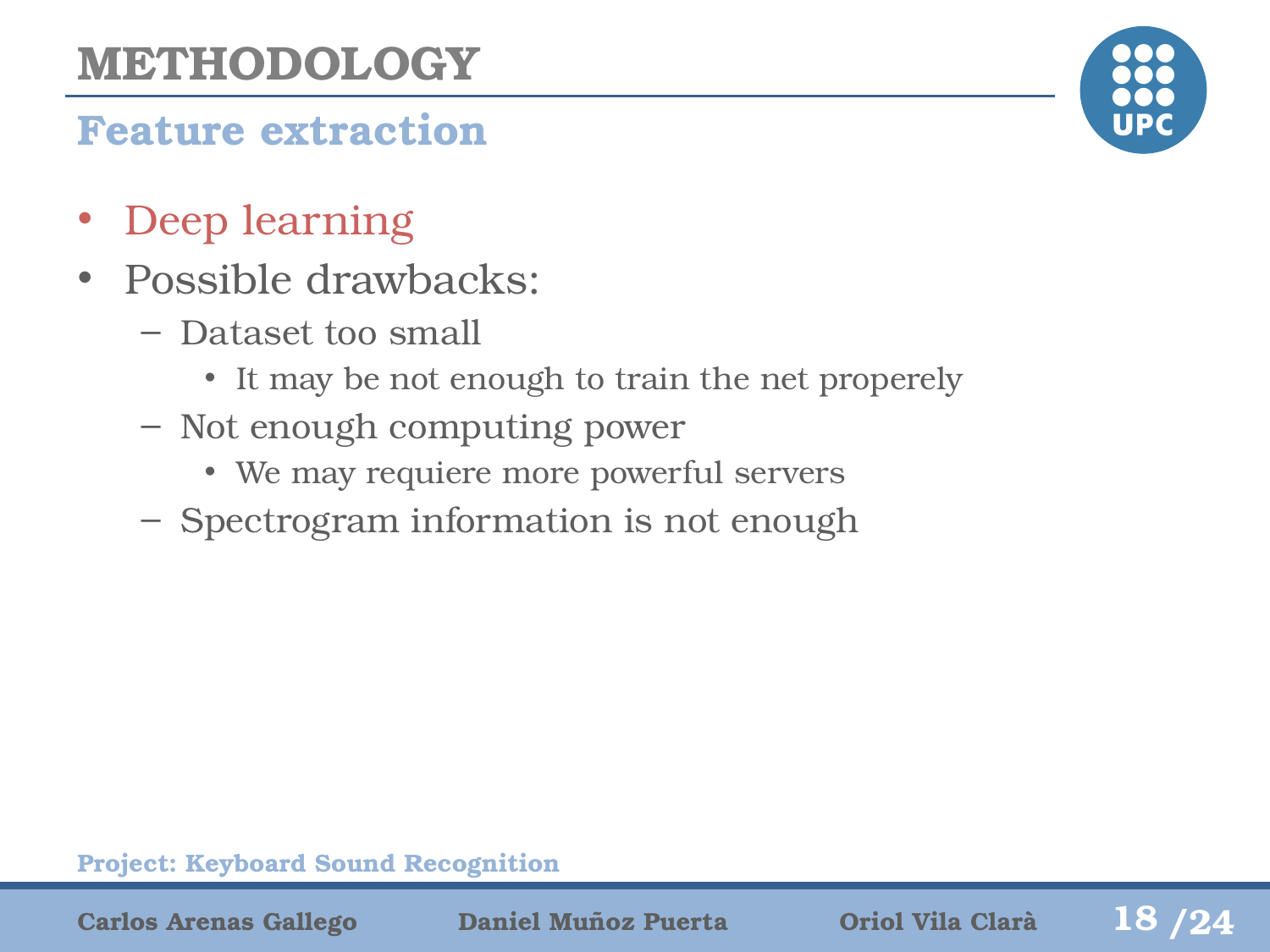

# METHODOLOGY
Feature extraction
Deep learning
Possible drawbacks:
Dataset too small
It may be not enough to train the net properely
Not enough computing power
We may requiere more powerful servers
Spectrogram information is not enough
18